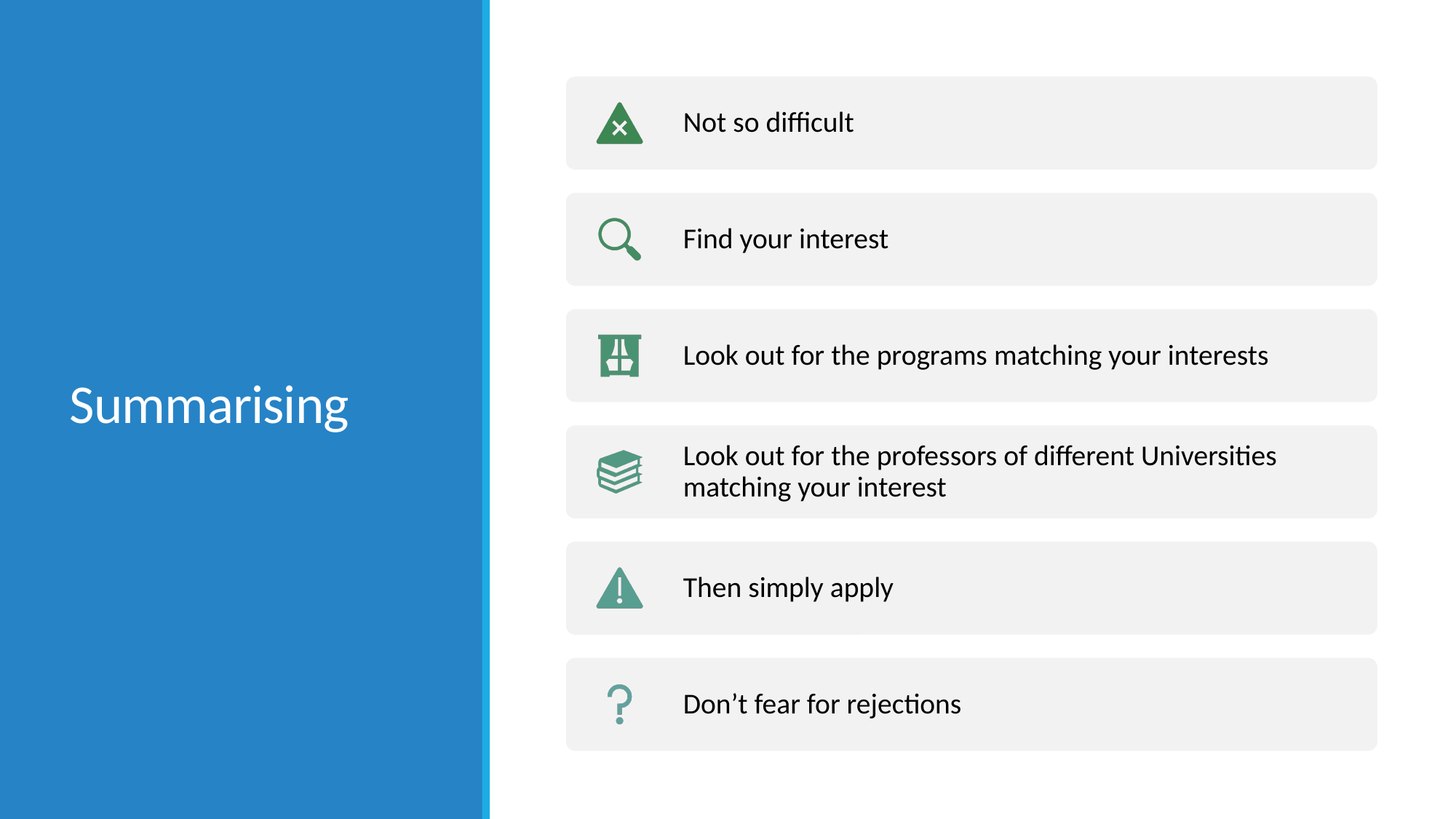

# Summarising
Not so difficult
Find your interest
Look out for the programs matching your interests
Look out for the professors of different Universities matching your interest
Then simply apply
Don’t fear for rejections